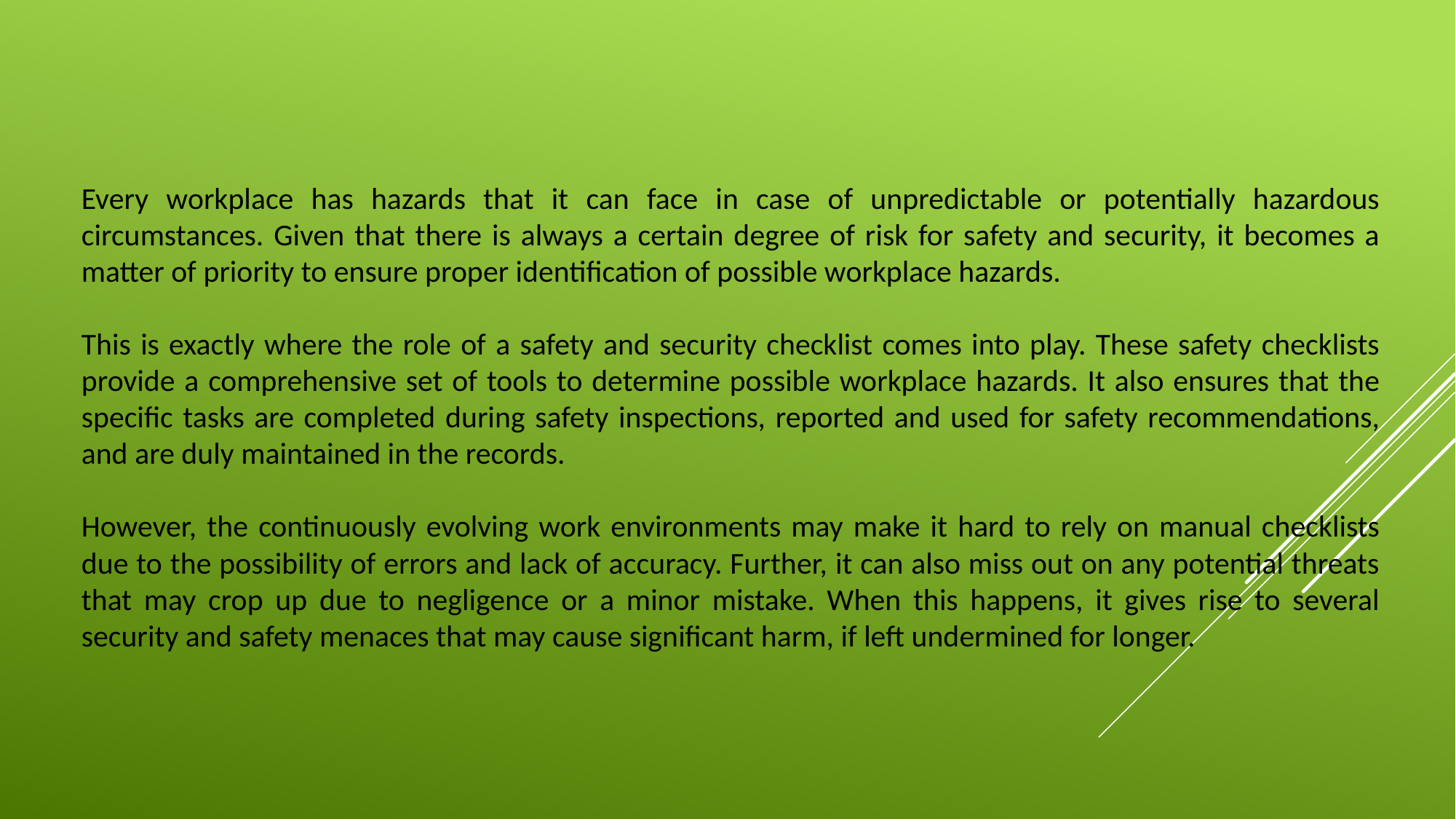

Every workplace has hazards that it can face in case of unpredictable or potentially hazardous circumstances. Given that there is always a certain degree of risk for safety and security, it becomes a matter of priority to ensure proper identification of possible workplace hazards.

This is exactly where the role of a safety and security checklist comes into play. These safety checklists provide a comprehensive set of tools to determine possible workplace hazards. It also ensures that the specific tasks are completed during safety inspections, reported and used for safety recommendations, and are duly maintained in the records.

However, the continuously evolving work environments may make it hard to rely on manual checklists due to the possibility of errors and lack of accuracy. Further, it can also miss out on any potential threats that may crop up due to negligence or a minor mistake. When this happens, it gives rise to several security and safety menaces that may cause significant harm, if left undermined for longer.